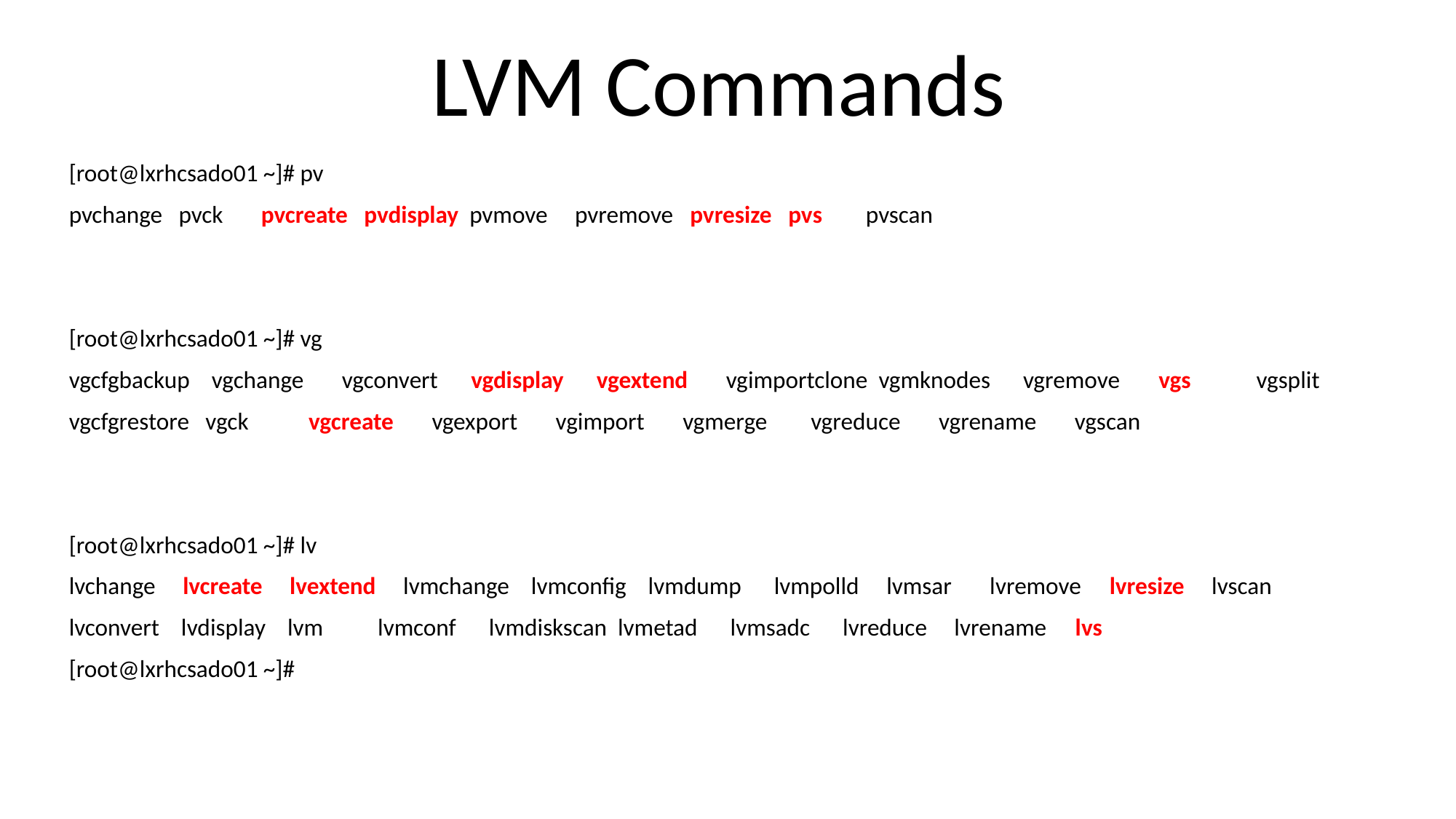

# LVM Commands
[root@lxrhcsado01 ~]# pv
pvchange   pvck       pvcreate   pvdisplay  pvmove     pvremove   pvresize   pvs        pvscan

[root@lxrhcsado01 ~]# vg
vgcfgbackup    vgchange       vgconvert      vgdisplay      vgextend       vgimportclone  vgmknodes      vgremove       vgs            vgsplit
vgcfgrestore   vgck           vgcreate       vgexport       vgimport       vgmerge        vgreduce       vgrename       vgscan

[root@lxrhcsado01 ~]# lv
lvchange     lvcreate     lvextend     lvmchange    lvmconfig    lvmdump      lvmpolld     lvmsar       lvremove     lvresize     lvscan
lvconvert    lvdisplay    lvm          lvmconf      lvmdiskscan  lvmetad      lvmsadc      lvreduce     lvrename     lvs
[root@lxrhcsado01 ~]#